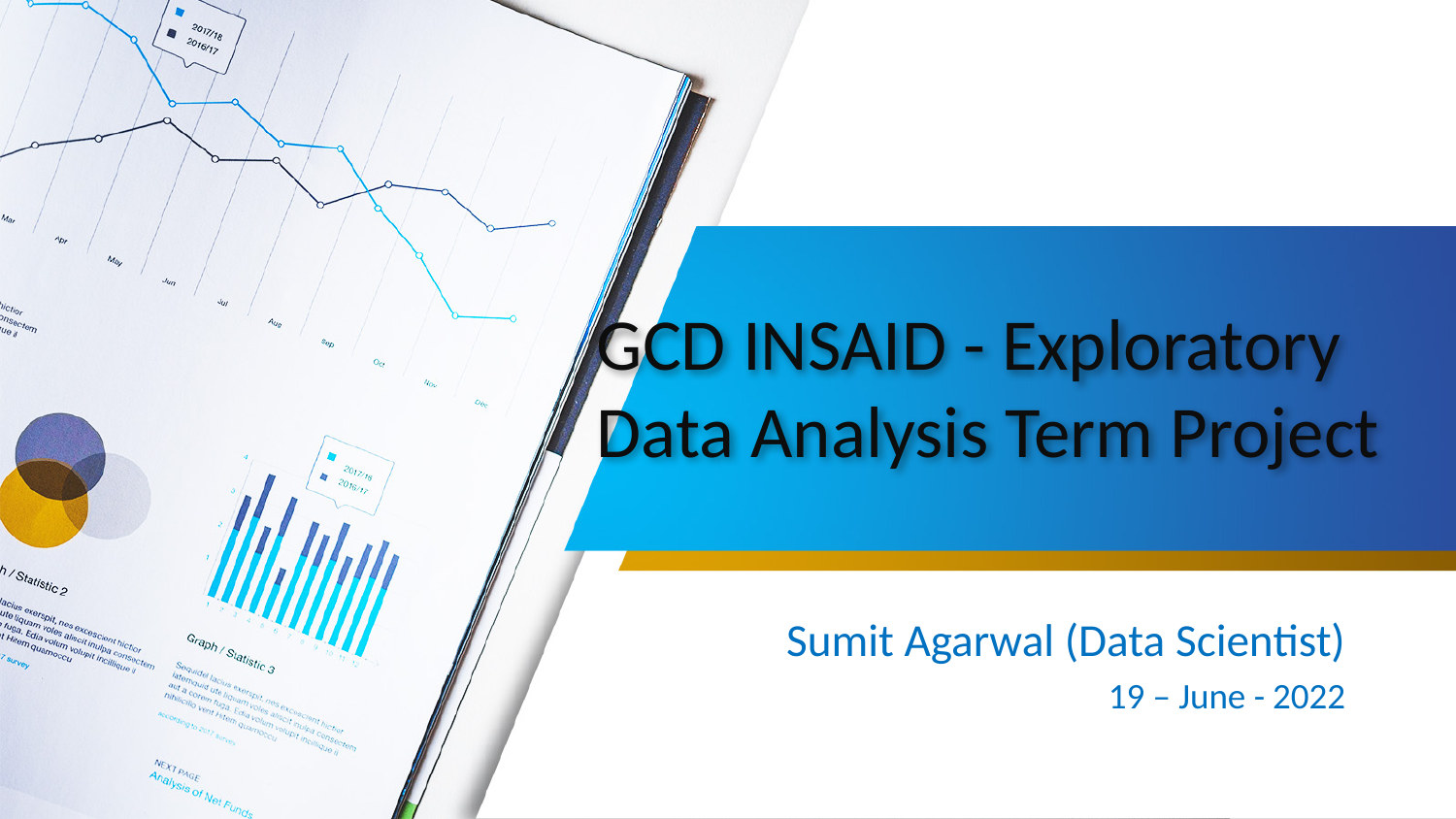

# GCD INSAID - Exploratory Data Analysis Term Project
Sumit Agarwal (Data Scientist)
19 – June - 2022